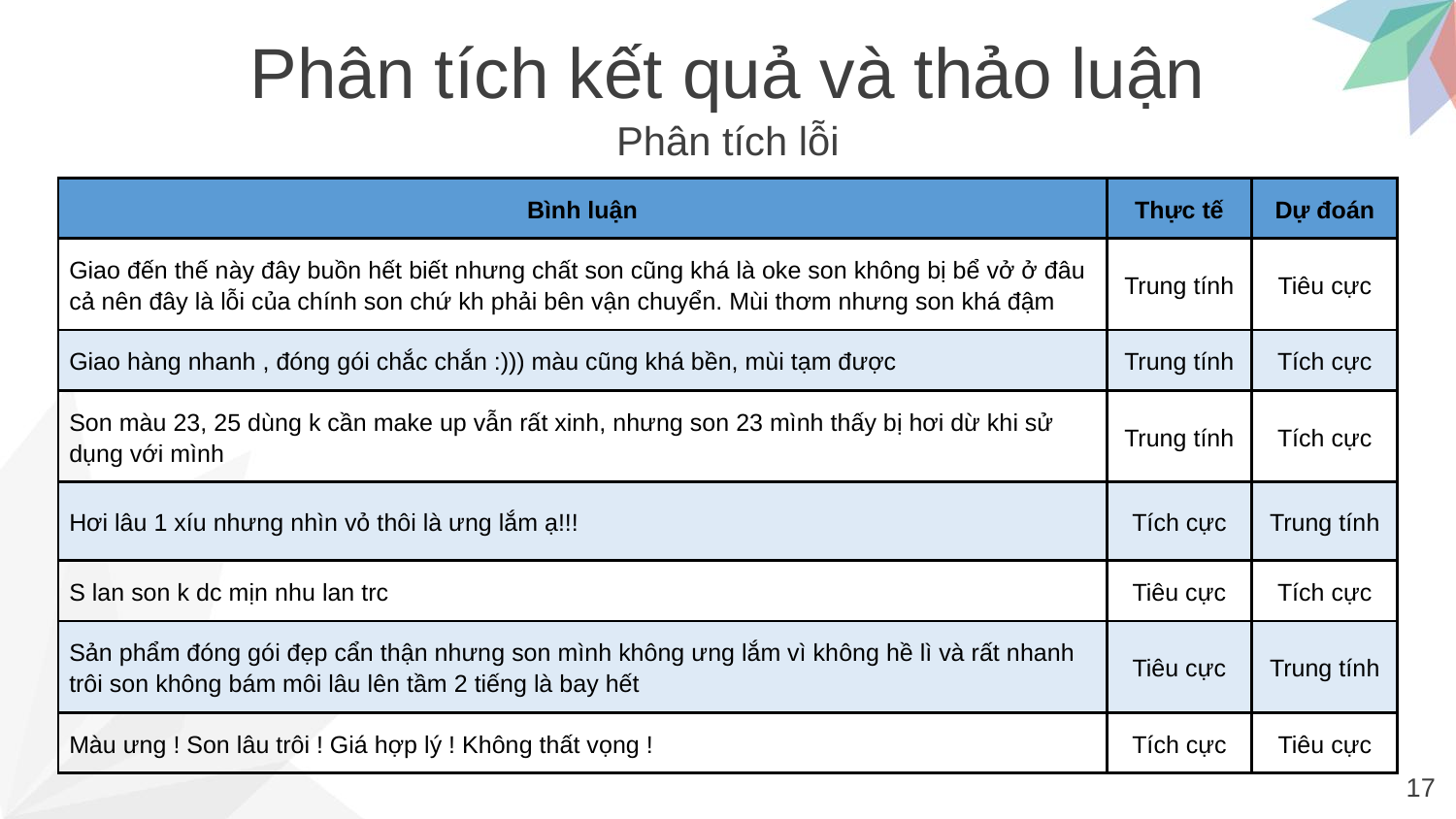

Phân tích kết quả và thảo luận
Phân tích lỗi
| Bình luận | Thực tế | Dự đoán |
| --- | --- | --- |
| Giao đến thế này đây buồn hết biết nhưng chất son cũng khá là oke son không bị bể vở ở đâu cả nên đây là lỗi của chính son chứ kh phải bên vận chuyển. Mùi thơm nhưng son khá đậm | Trung tính | Tiêu cực |
| Giao hàng nhanh , đóng gói chắc chắn :))) màu cũng khá bền, mùi tạm được | Trung tính | Tích cực |
| Son màu 23, 25 dùng k cần make up vẫn rất xinh, nhưng son 23 mình thấy bị hơi dừ khi sử dụng với mình | Trung tính | Tích cực |
| Hơi lâu 1 xíu nhưng nhìn vỏ thôi là ưng lắm ạ!!! | Tích cực | Trung tính |
| S lan son k dc mịn nhu lan trc | Tiêu cực | Tích cực |
| Sản phẩm đóng gói đẹp cẩn thận nhưng son mình không ưng lắm vì không hề lì và rất nhanh trôi son không bám môi lâu lên tầm 2 tiếng là bay hết | Tiêu cực | Trung tính |
| Màu ưng ! Son lâu trôi ! Giá hợp lý ! Không thất vọng ! | Tích cực | Tiêu cực |
17